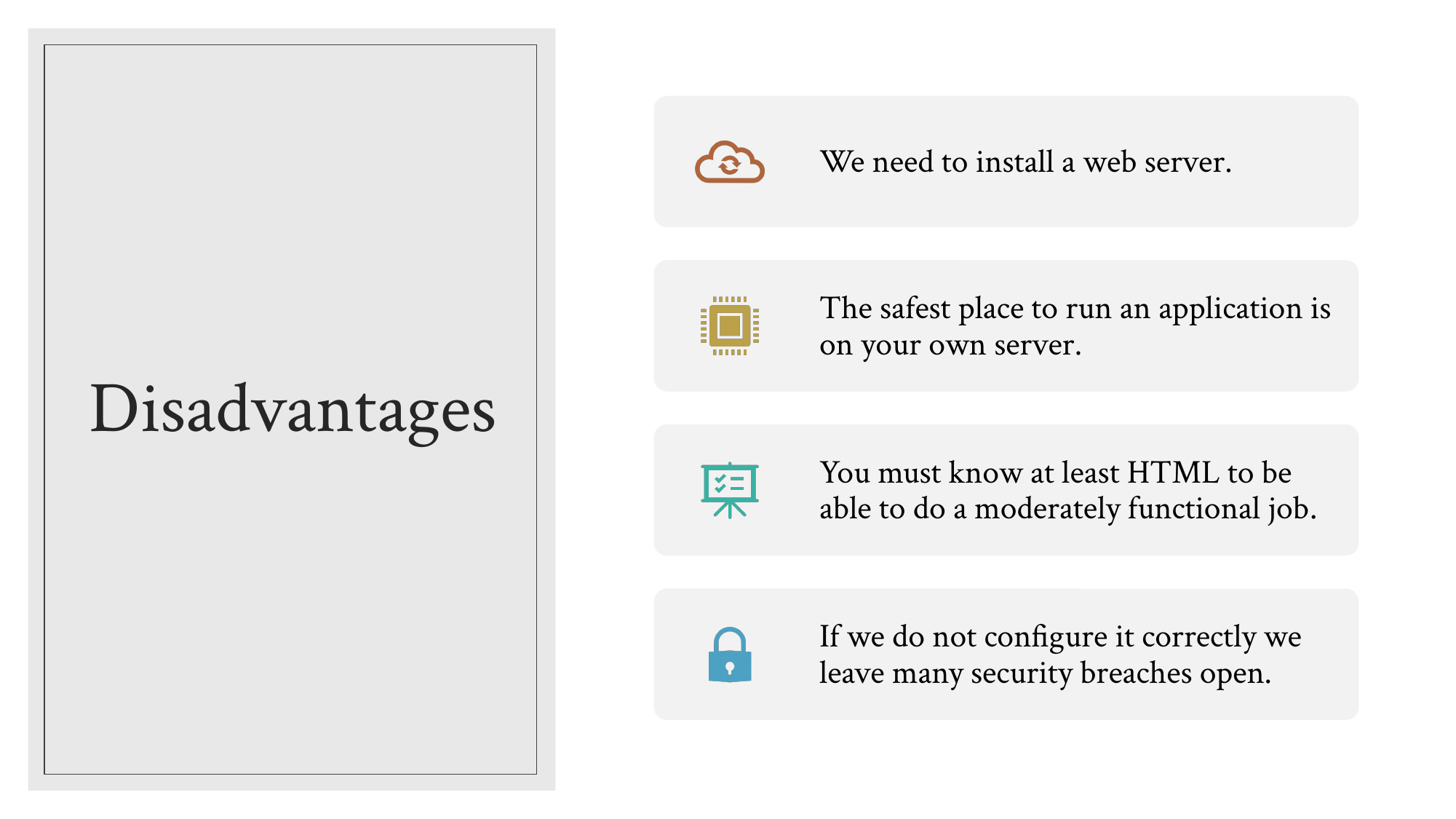

# Disadvantages
We need to install a web server.
The safest place to run an application is on your own server.
You must know at least HTML to be able to do a moderately functional job.
If we do not configure it correctly we leave many security breaches open.